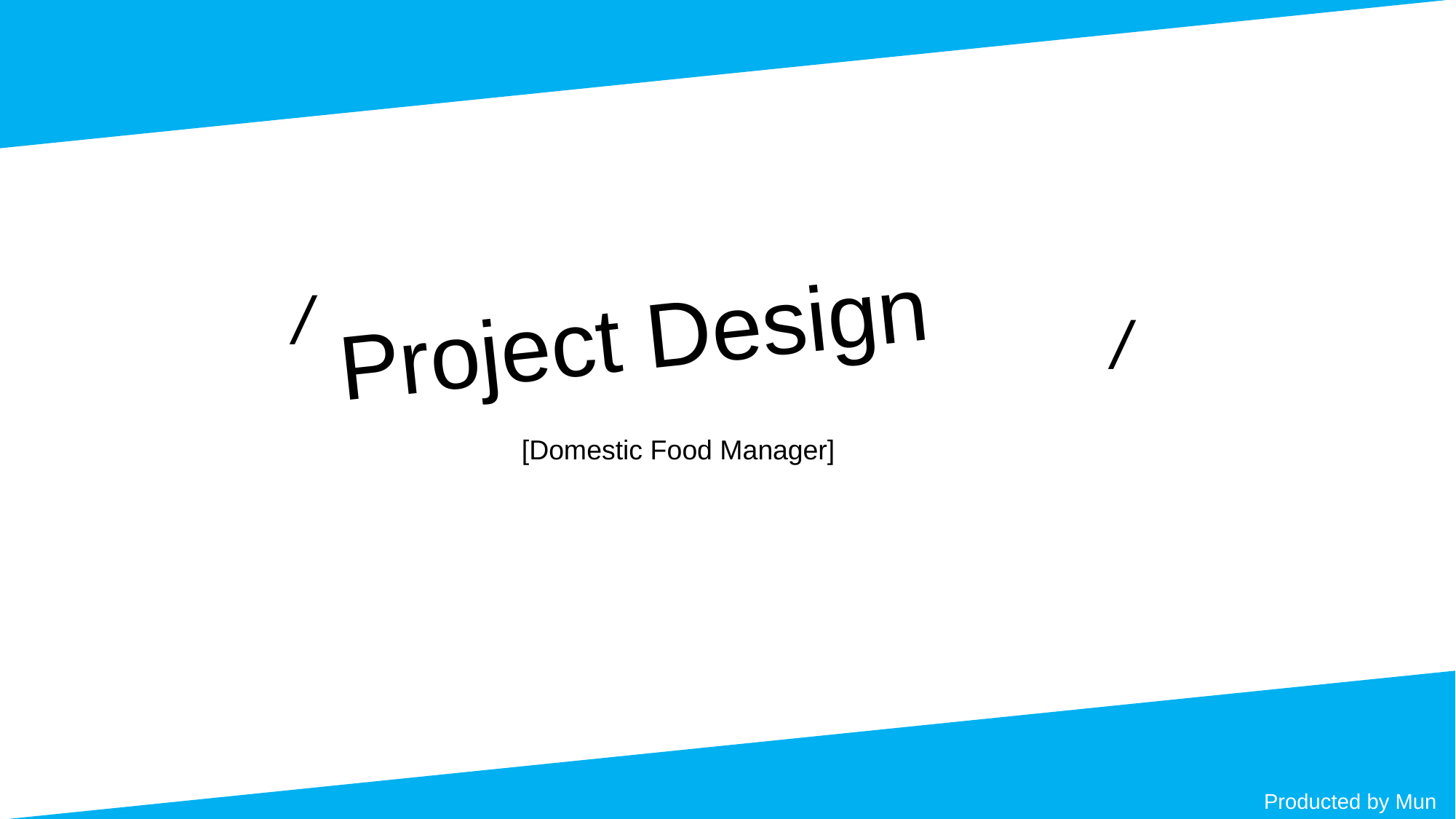

# Project Design
/
/
[Domestic Food Manager]

Producted by Mun